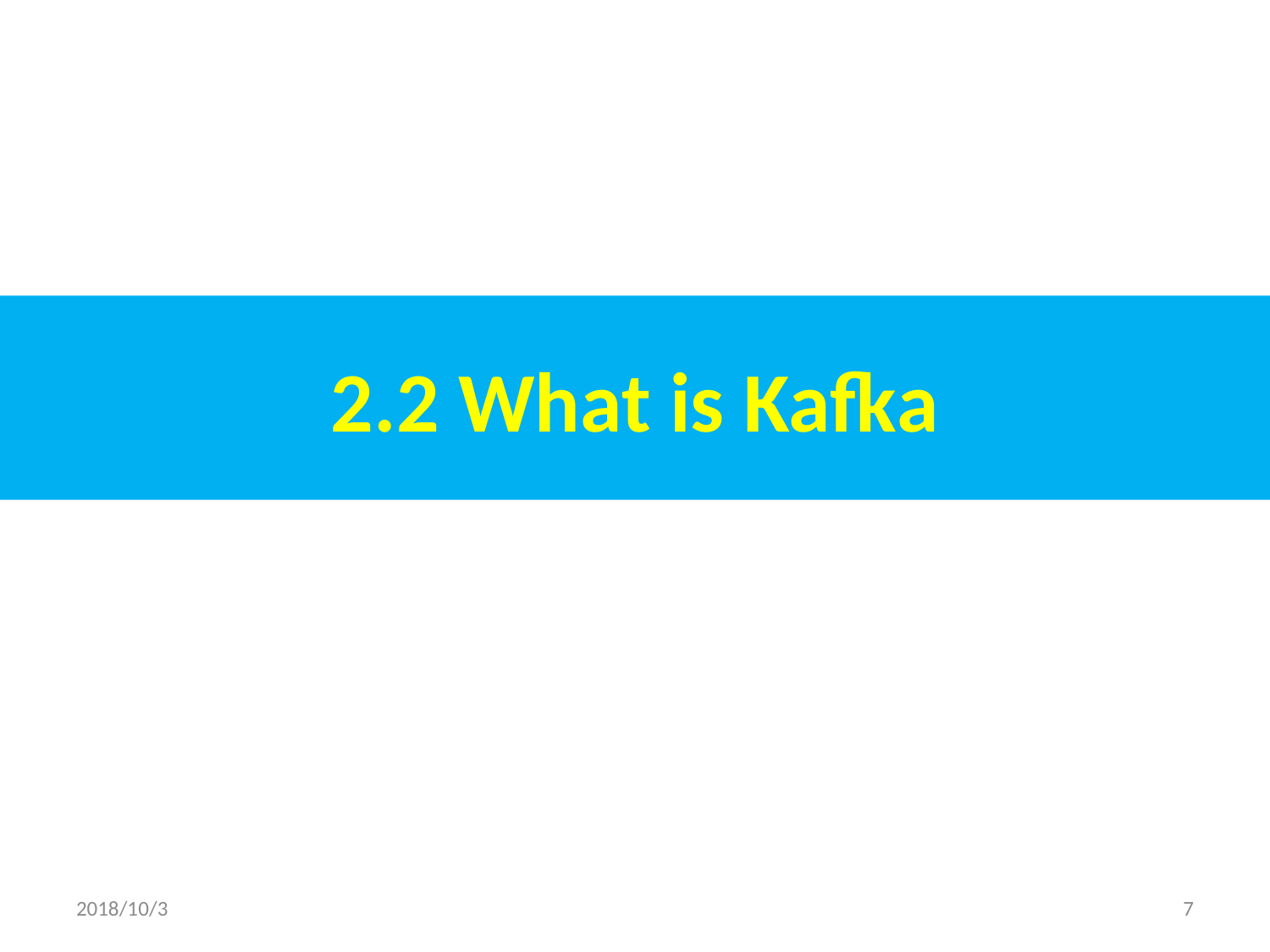

# 2.2 What is Kafka
2018/10/3
7